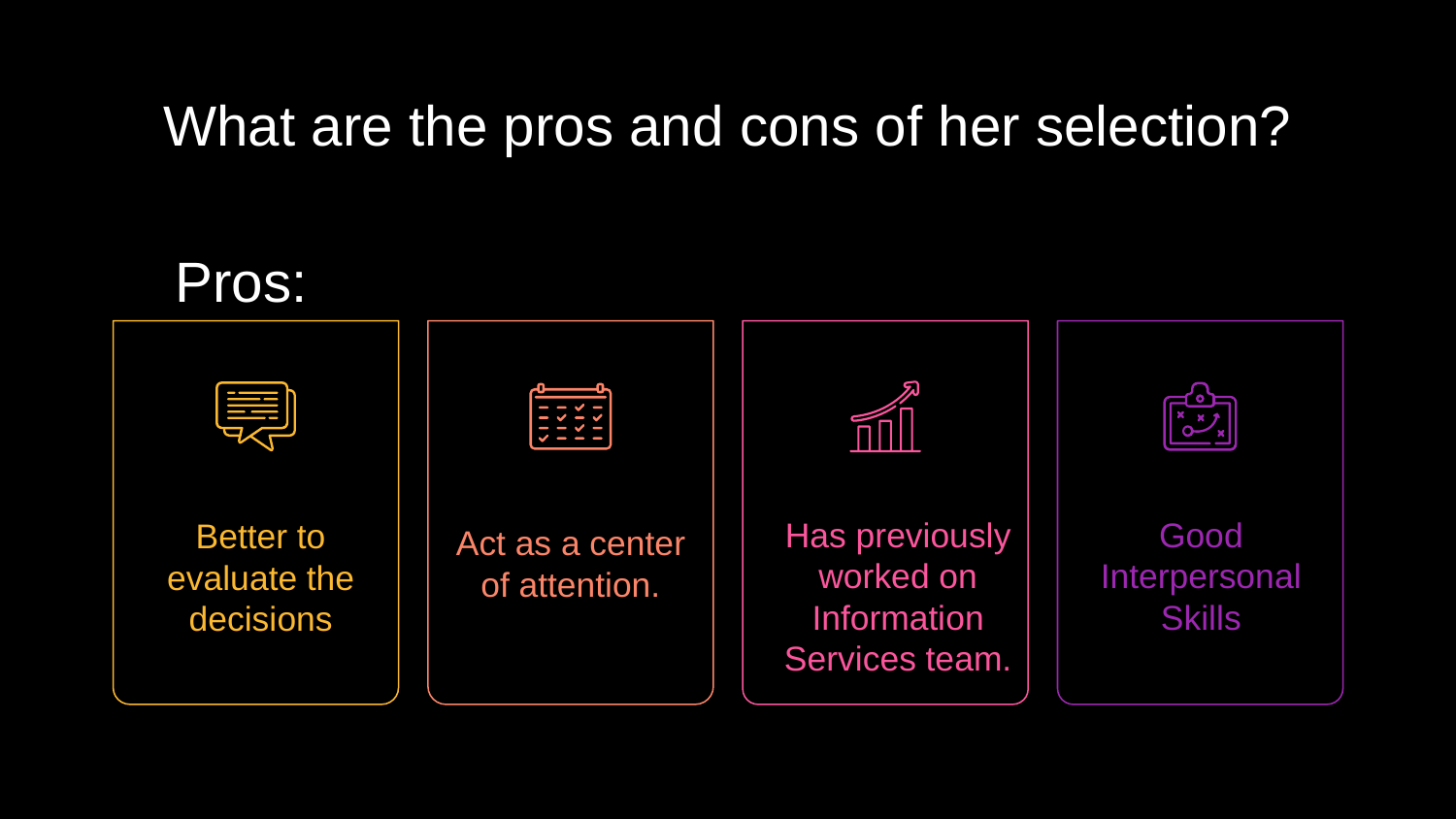

# What are the pros and cons of her selection?
           Pros:

Act as a center of attention.
Has previously worked on Information Services team.
Good Interpersonal Skills

Better to evaluate the decisions